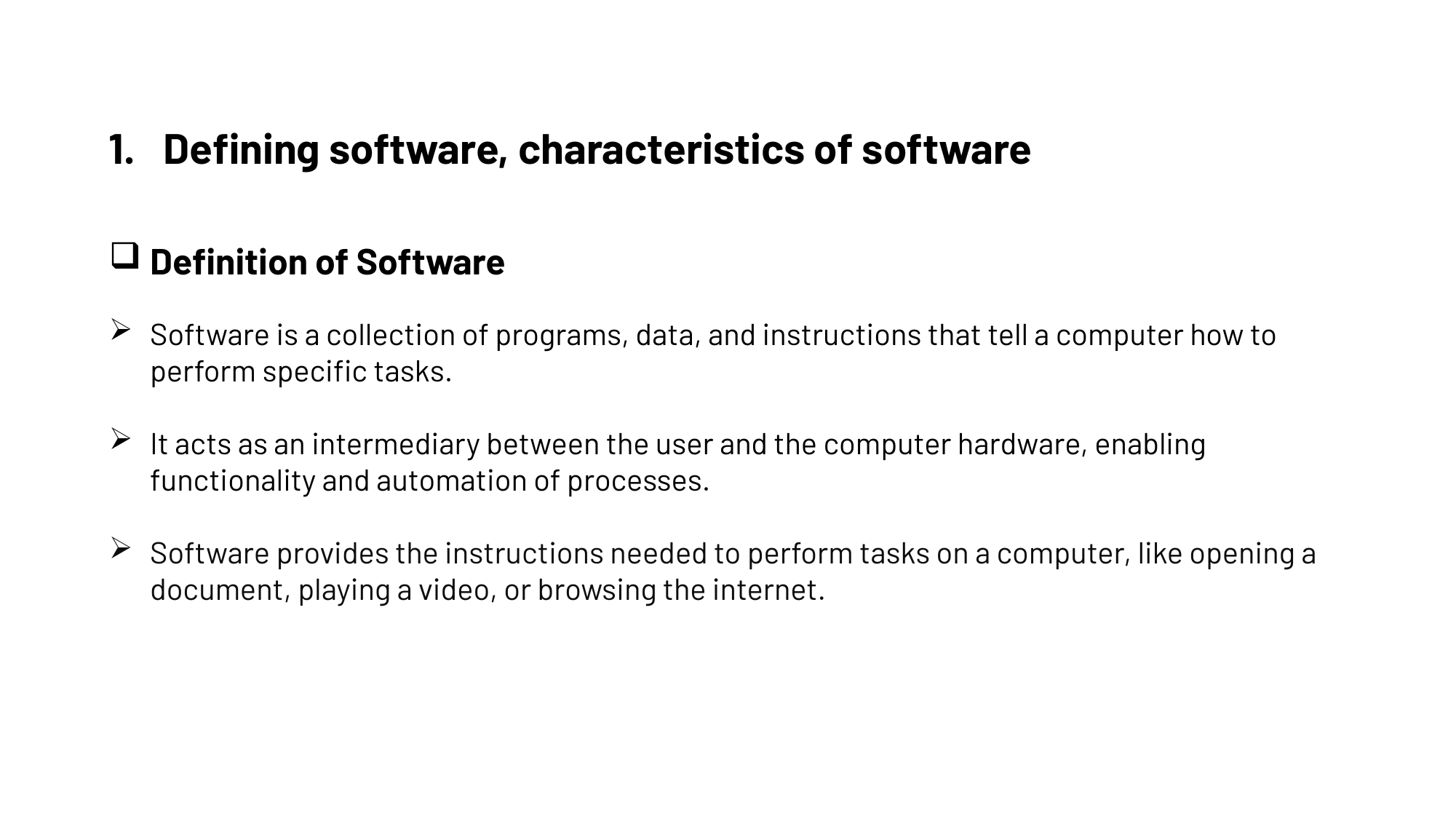

Defining software, characteristics of software
Definition of Software

Software is a collection of programs, data, and instructions that tell a computer how to perform specific tasks.

It acts as an intermediary between the user and the computer hardware, enabling functionality and automation of processes.

Software provides the instructions needed to perform tasks on a computer, like opening a document, playing a video, or browsing the internet.